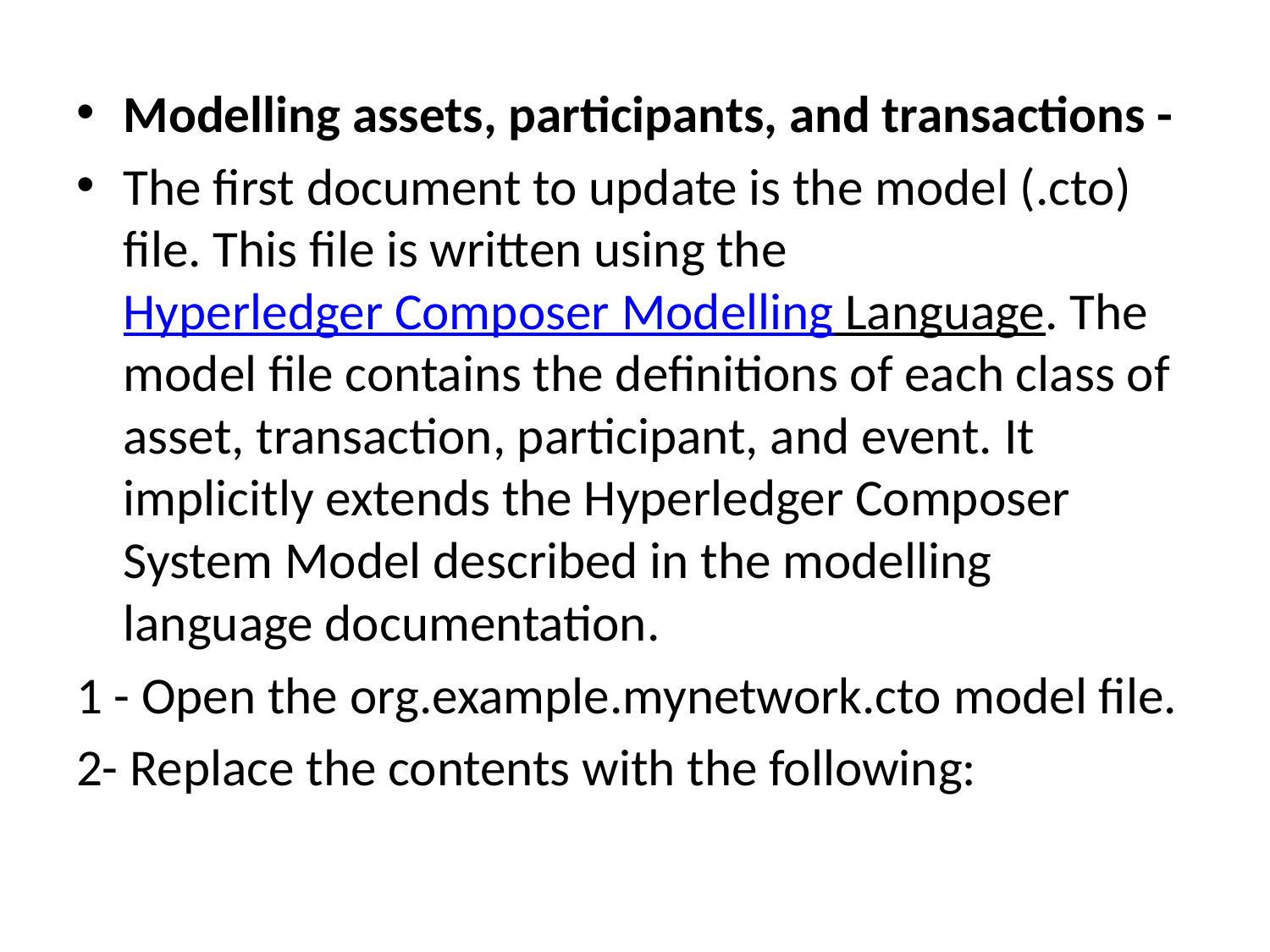

Modelling assets, participants, and transactions -
The first document to update is the model (.cto) file. This file is written using the Hyperledger Composer Modelling Language. The model file contains the definitions of each class of asset, transaction, participant, and event. It implicitly extends the Hyperledger Composer System Model described in the modelling language documentation.
1 - Open the org.example.mynetwork.cto model file.
2- Replace the contents with the following: